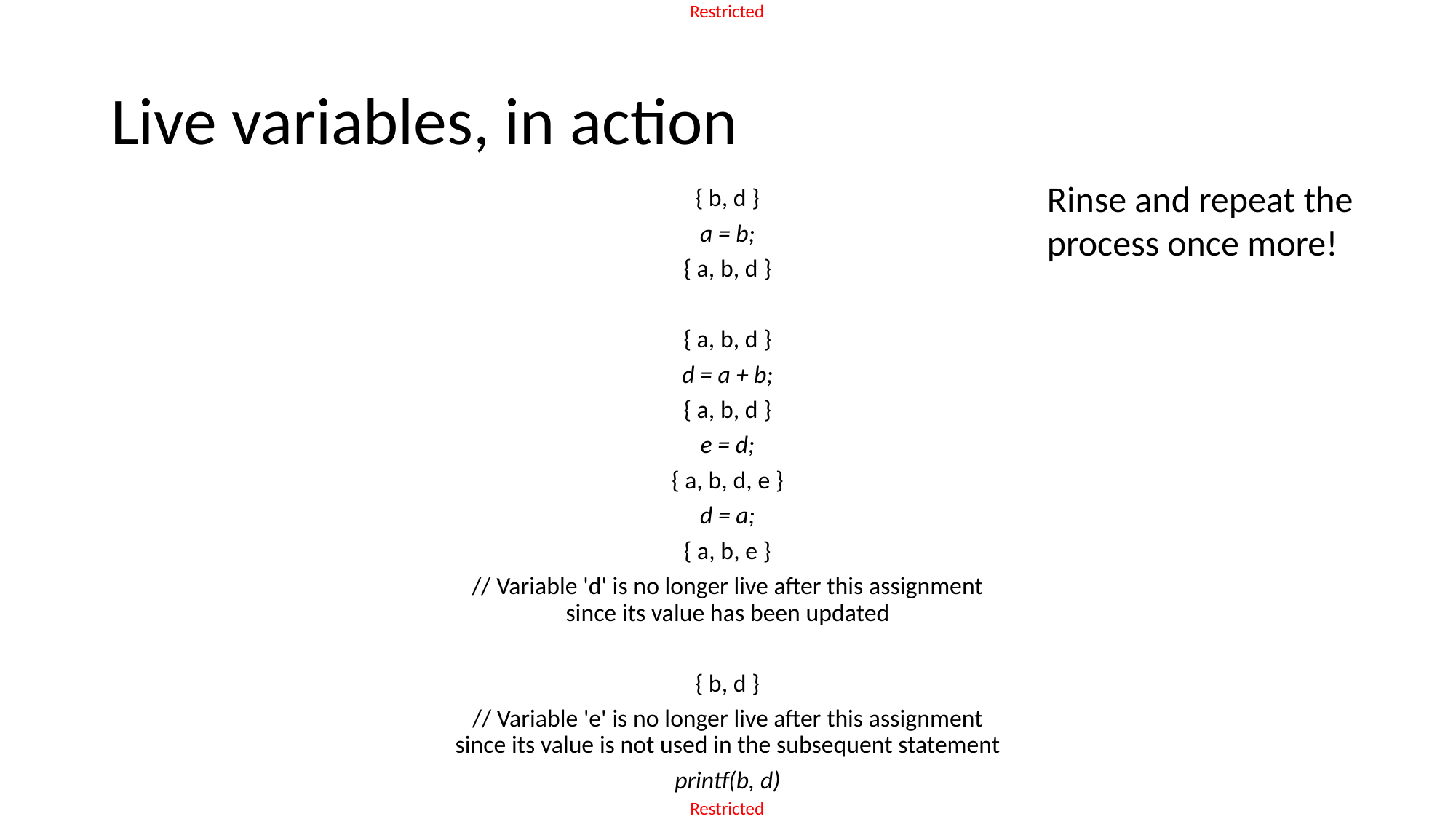

# Live variables, in action
Rinse and repeat the process once more!
{ b, d }
a = b;
{ a, b, d }

{ a, b, d }
d = a + b;
{ a, b, d }
e = d;
{ a, b, d, e }
d = a;
{ a, b, e }
// Variable 'd' is no longer live after this assignment
since its value has been updated

{ b, d }
// Variable 'e' is no longer live after this assignment
since its value is not used in the subsequent statement
printf(b, d)